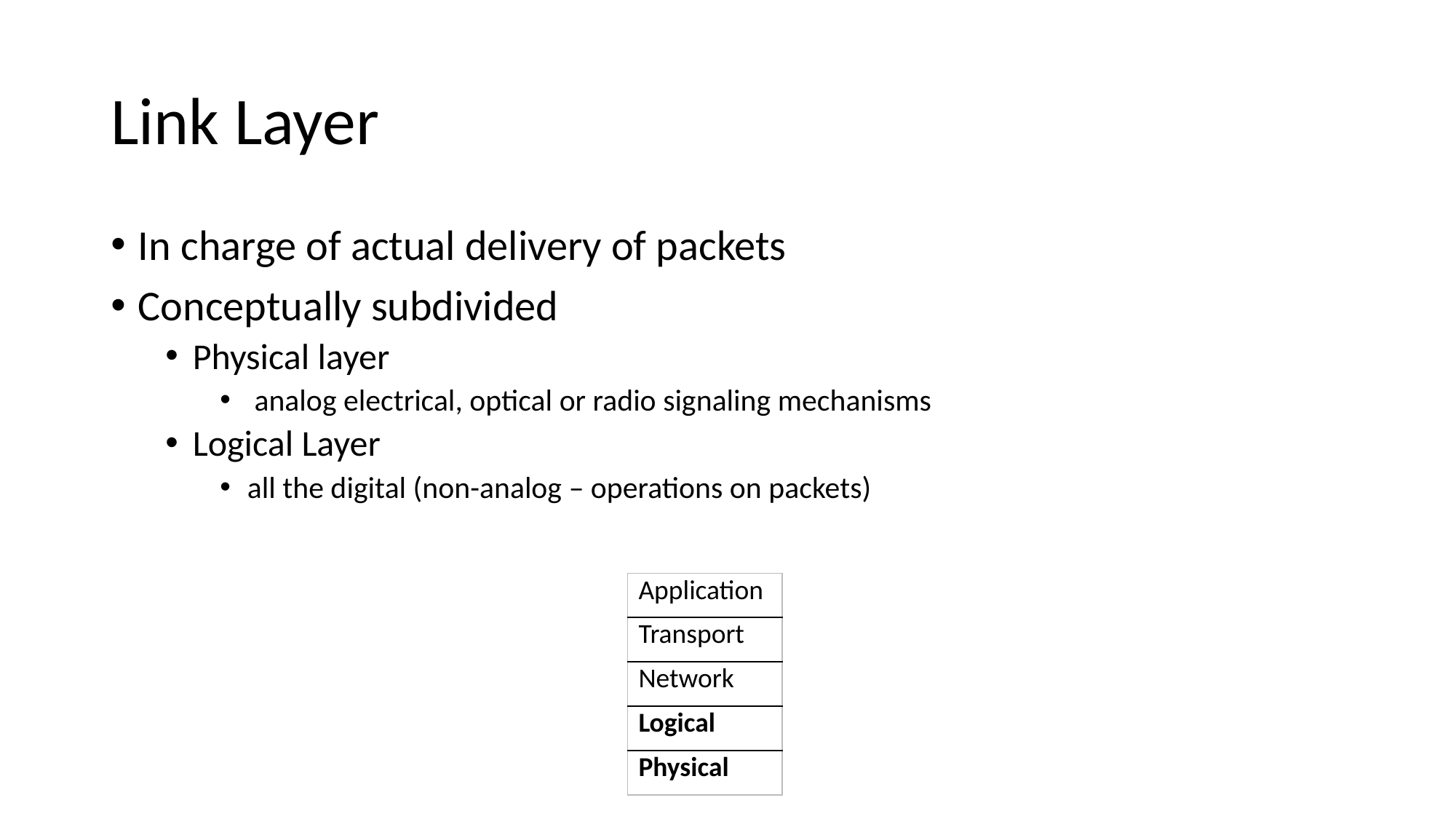

# Link Layer
In charge of actual delivery of packets
Conceptually subdivided
Physical layer
 analog electrical, optical or radio signaling mechanisms
Logical Layer
all the digital (non-analog – operations on packets)

| Application |
| --- |
| Transport |
| Network |
| Logical |
| Physical |